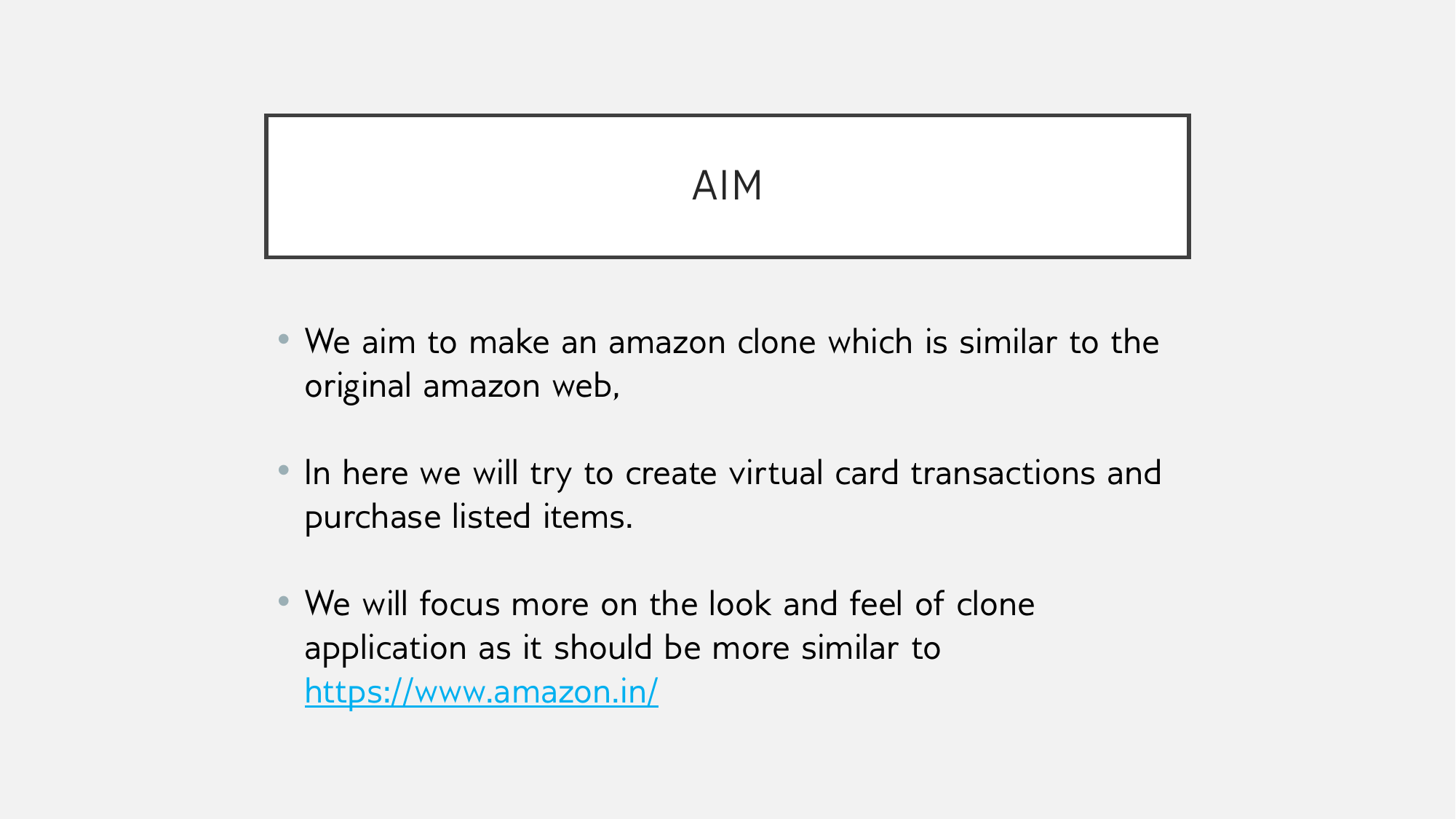

# AIM
We aim to make an amazon clone which is similar to the original amazon web,

In here we will try to create virtual card transactions and purchase listed items.

We will focus more on the look and feel of clone application as it should be more similar to https://www.amazon.in/